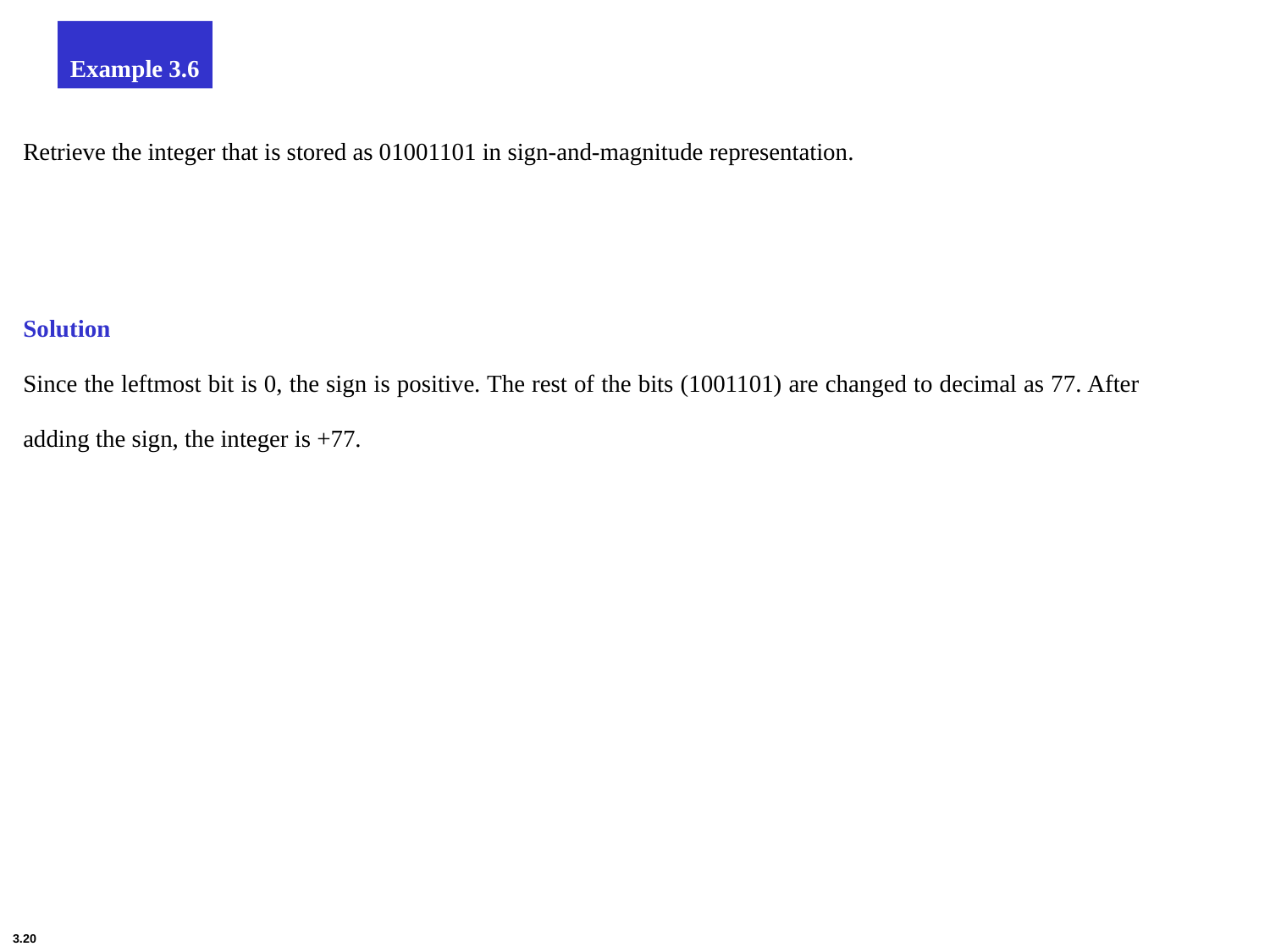

Example 3.6
Retrieve the integer that is stored as 01001101 in sign-and-magnitude representation.
Solution
Since the leftmost bit is 0, the sign is positive. The rest of the bits (1001101) are changed to decimal as 77. After adding the sign, the integer is +77.
3.20